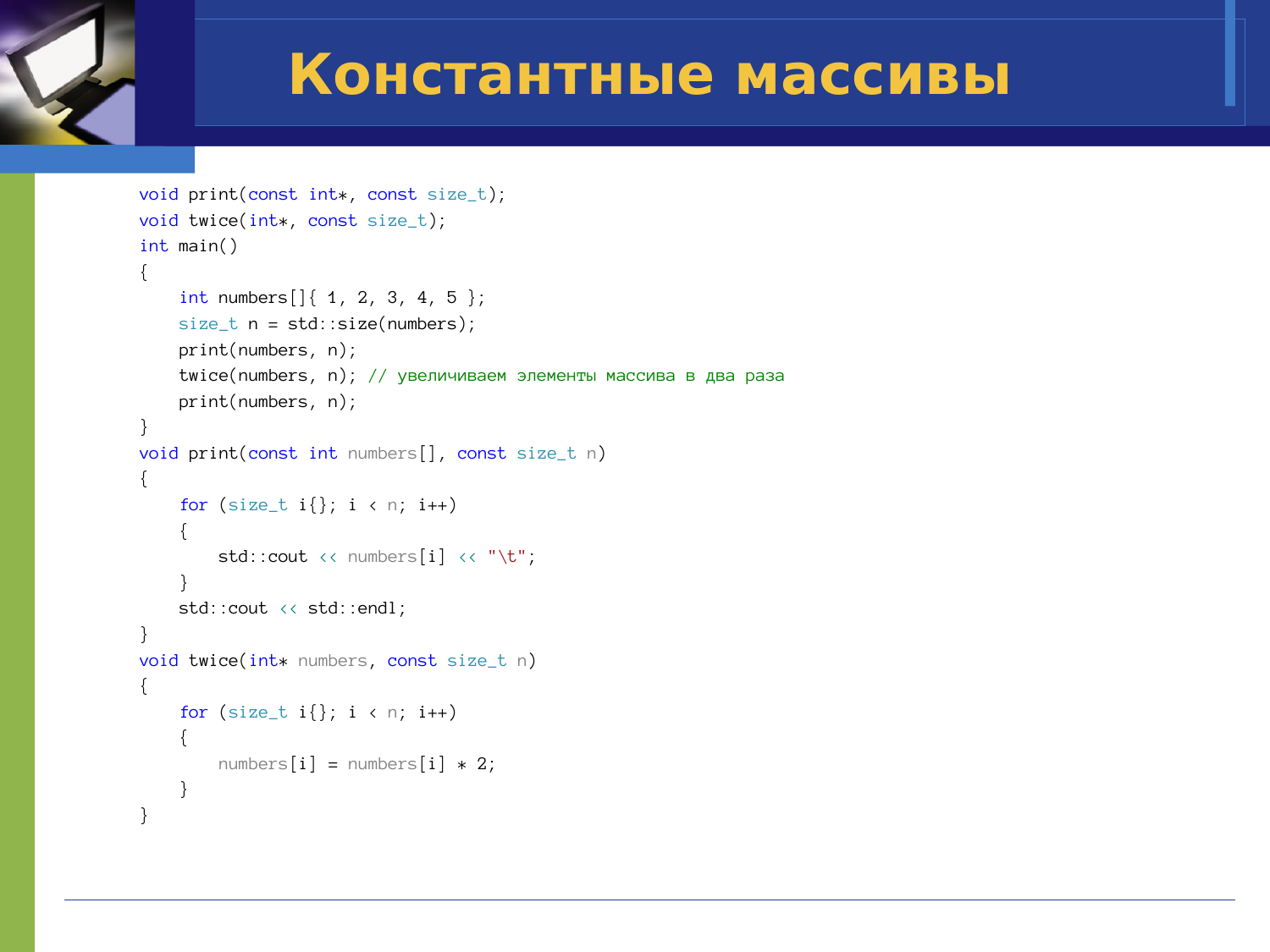

# Константные массивы
void print(const int*, const size_t);
void twice(int*, const size_t);
int main()
{
    int numbers[]{ 1, 2, 3, 4, 5 };
    size_t n = std::size(numbers);
    print(numbers, n);
    twice(numbers, n); // увеличиваем элементы массива в два раза
    print(numbers, n);
}
void print(const int numbers[], const size_t n)
{
    for (size_t i{}; i < n; i++)
    {
        std::cout << numbers[i] << "\t";
    }
    std::cout << std::endl;
}
void twice(int* numbers, const size_t n)
{
    for (size_t i{}; i < n; i++)
    {
        numbers[i] = numbers[i] * 2;
    }
}